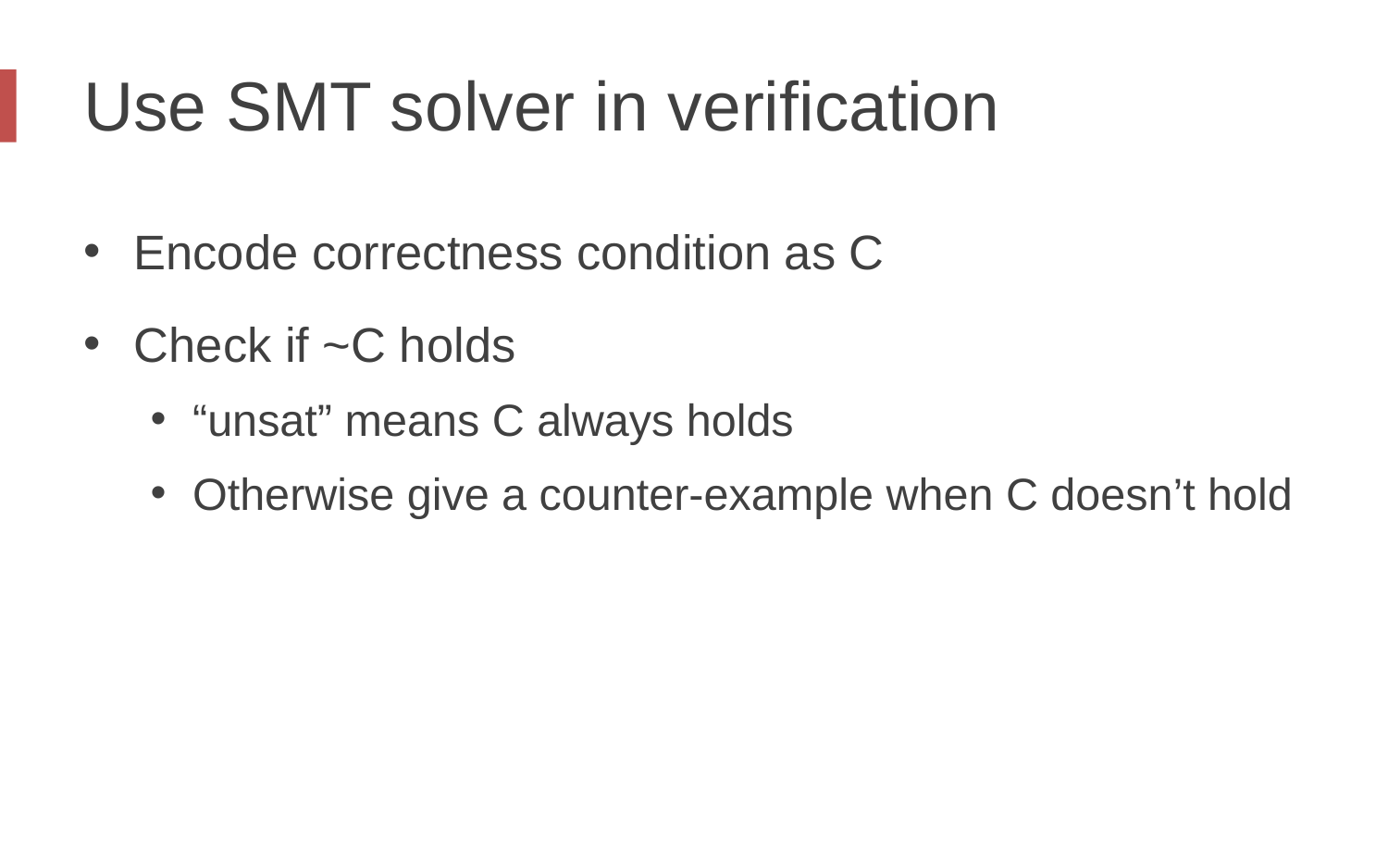

# Use SMT solver in verification
Encode correctness condition as C
Check if ~C holds
“unsat” means C always holds
Otherwise give a counter-example when C doesn’t hold